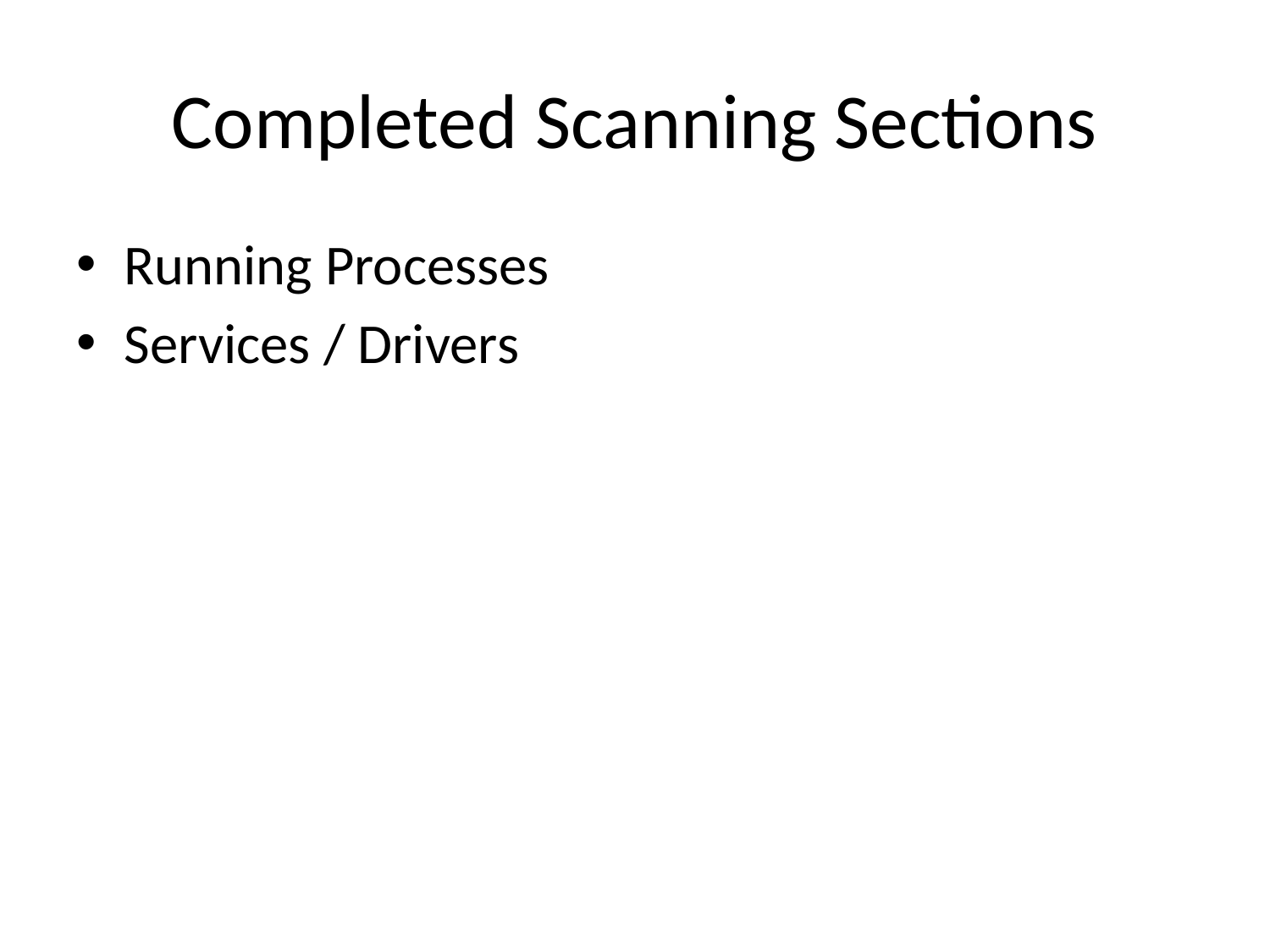

# Completed Scanning Sections
Running Processes
Services / Drivers